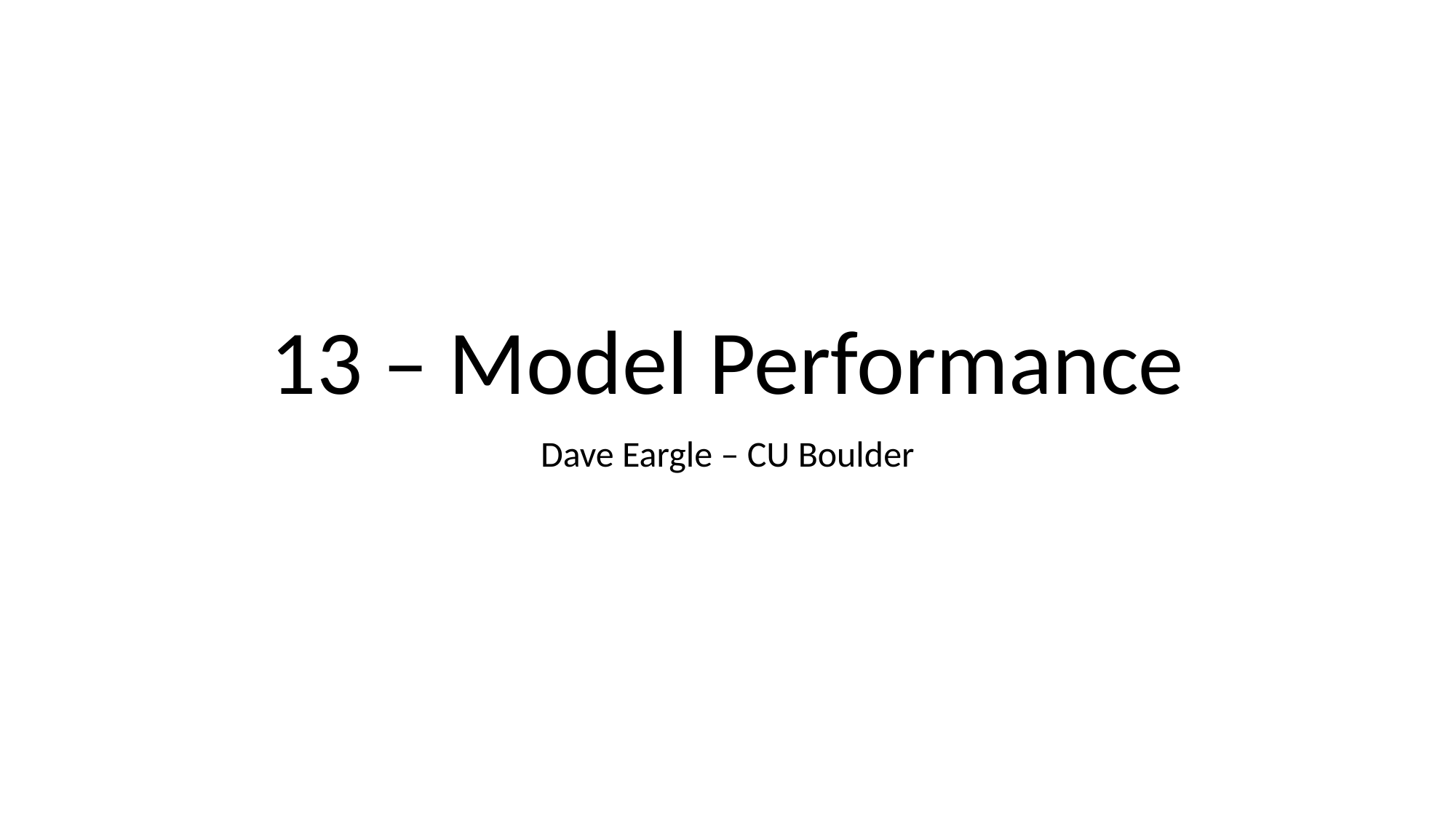

# 13 – Model Performance
Dave Eargle – CU Boulder